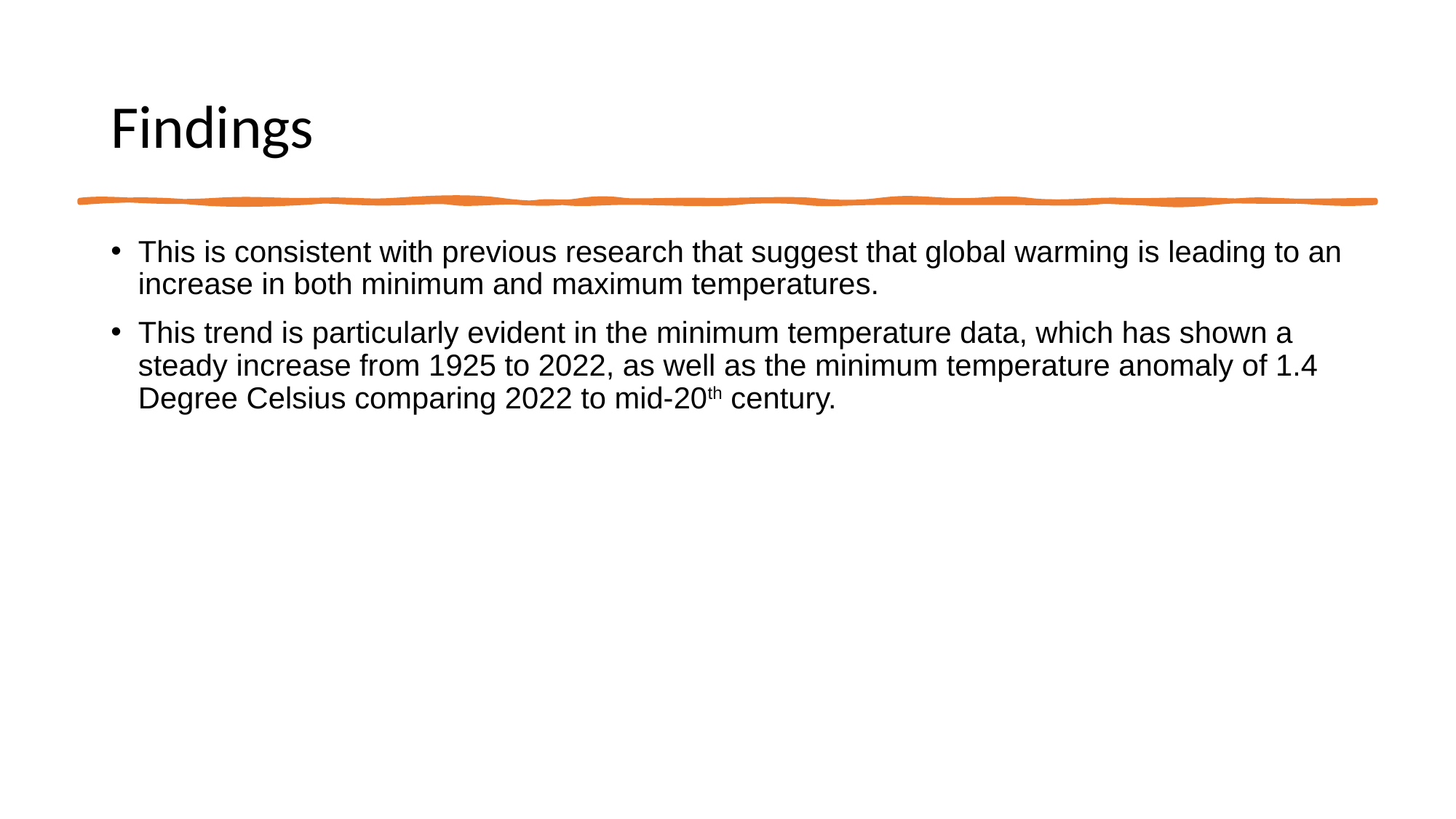

# Findings

This is consistent with previous research that suggest that global warming is leading to an increase in both minimum and maximum temperatures.
This trend is particularly evident in the minimum temperature data, which has shown a steady increase from 1925 to 2022, as well as the minimum temperature anomaly of 1.4 Degree Celsius comparing 2022 to mid-20th century.